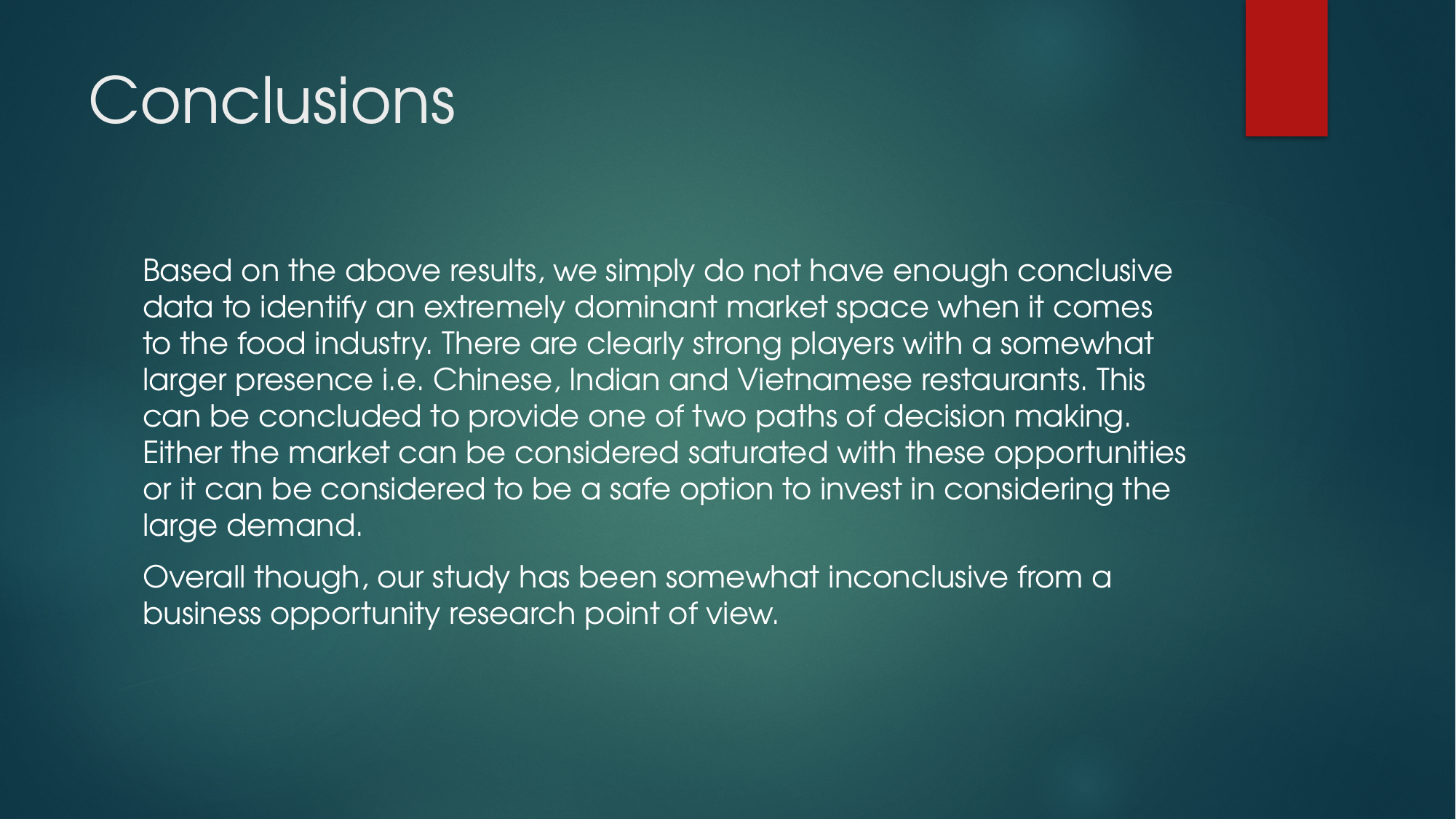

# Conclusions
Based on the above results, we simply do not have enough conclusive data to identify an extremely dominant market space when it comes to the food industry. There are clearly strong players with a somewhat larger presence i.e. Chinese, Indian and Vietnamese restaurants. This can be concluded to provide one of two paths of decision making. Either the market can be considered saturated with these opportunities or it can be considered to be a safe option to invest in considering the large demand.
Overall though, our study has been somewhat inconclusive from a business opportunity research point of view.